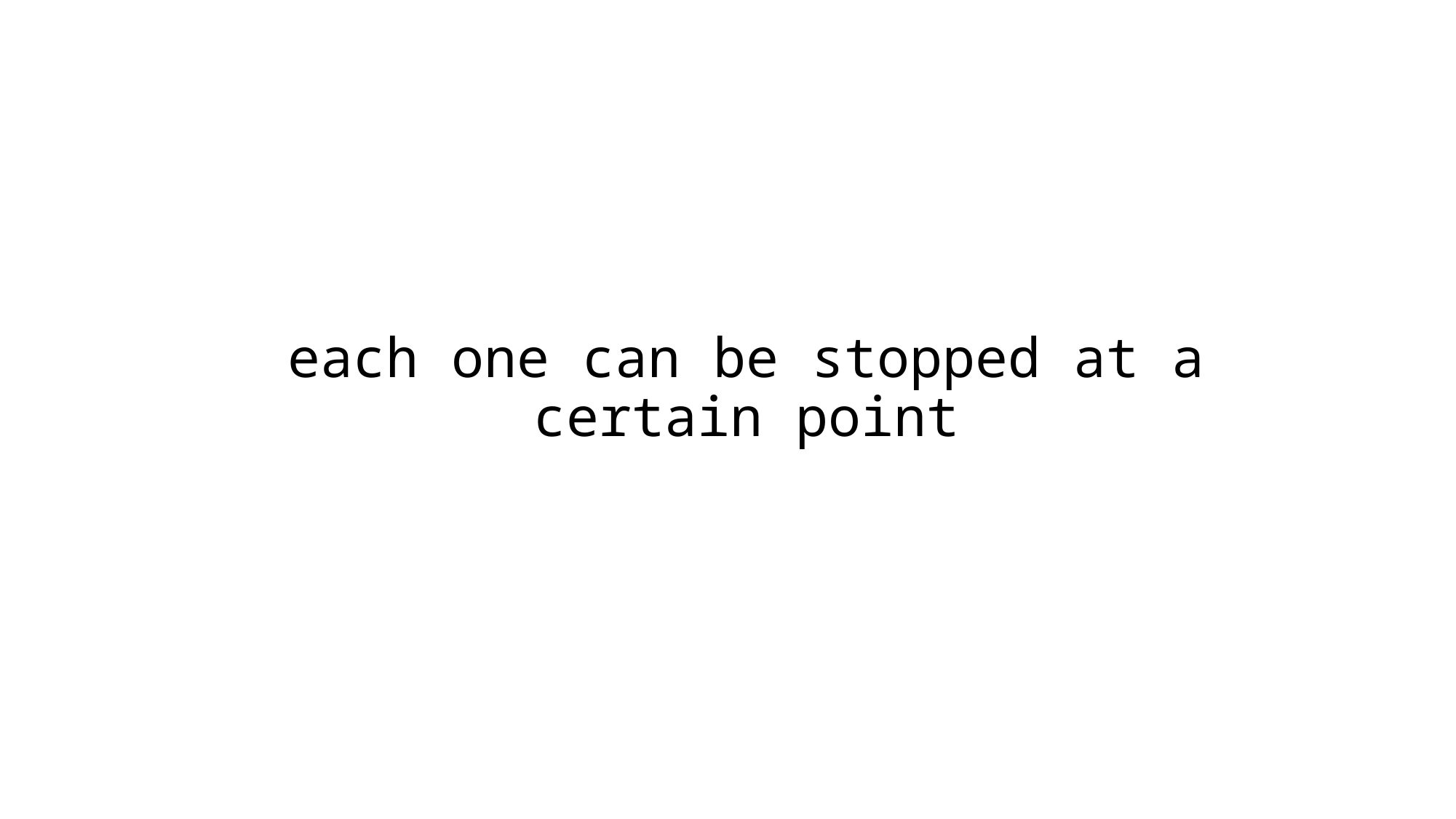

# each one can be stopped at a certain point